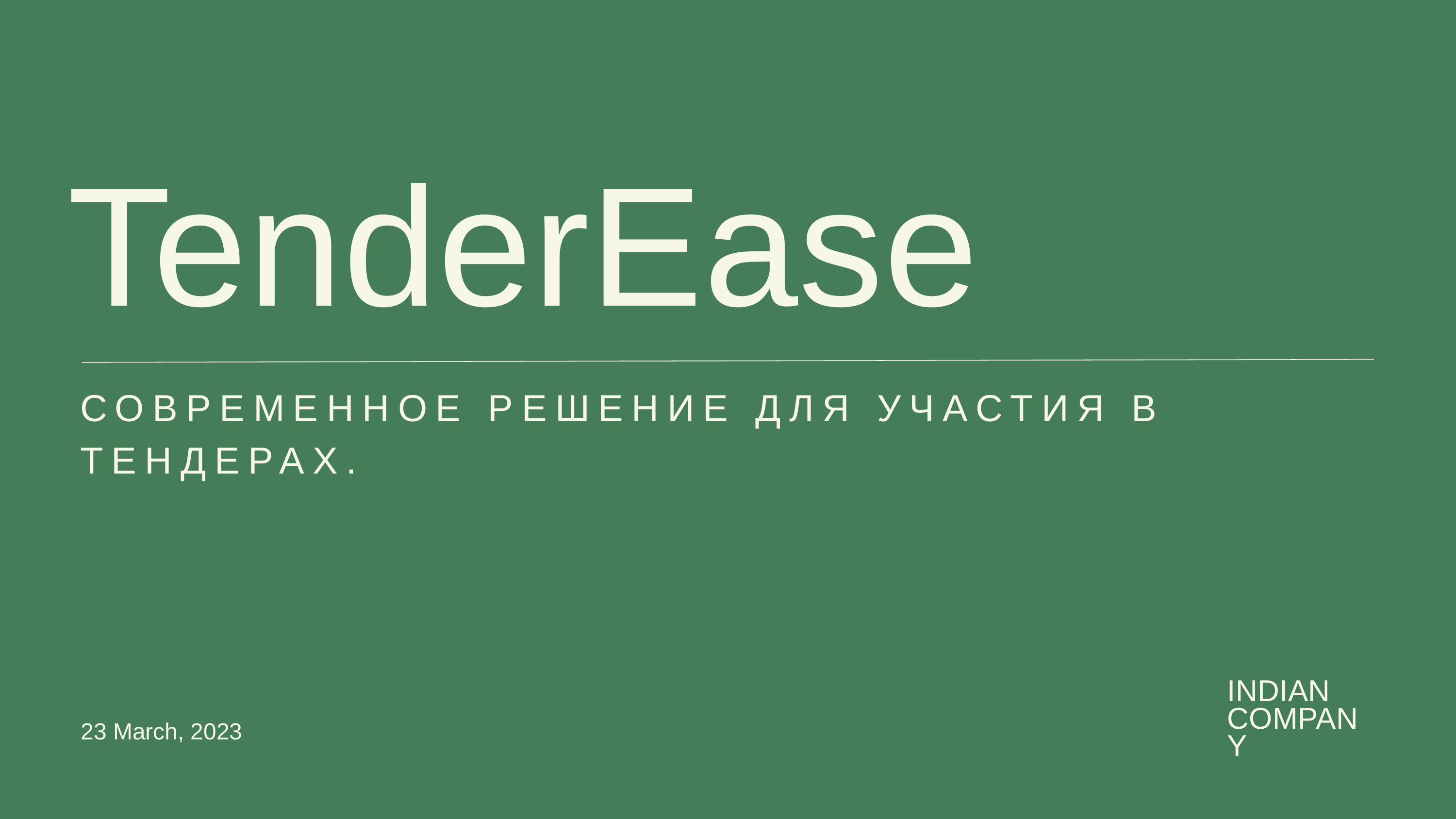

TenderEase

СОВРЕМЕННОЕ РЕШЕНИЕ ДЛЯ УЧАСТИЯ В ТЕНДЕРАХ.

23 March, 2023
INDIAN COMPANY